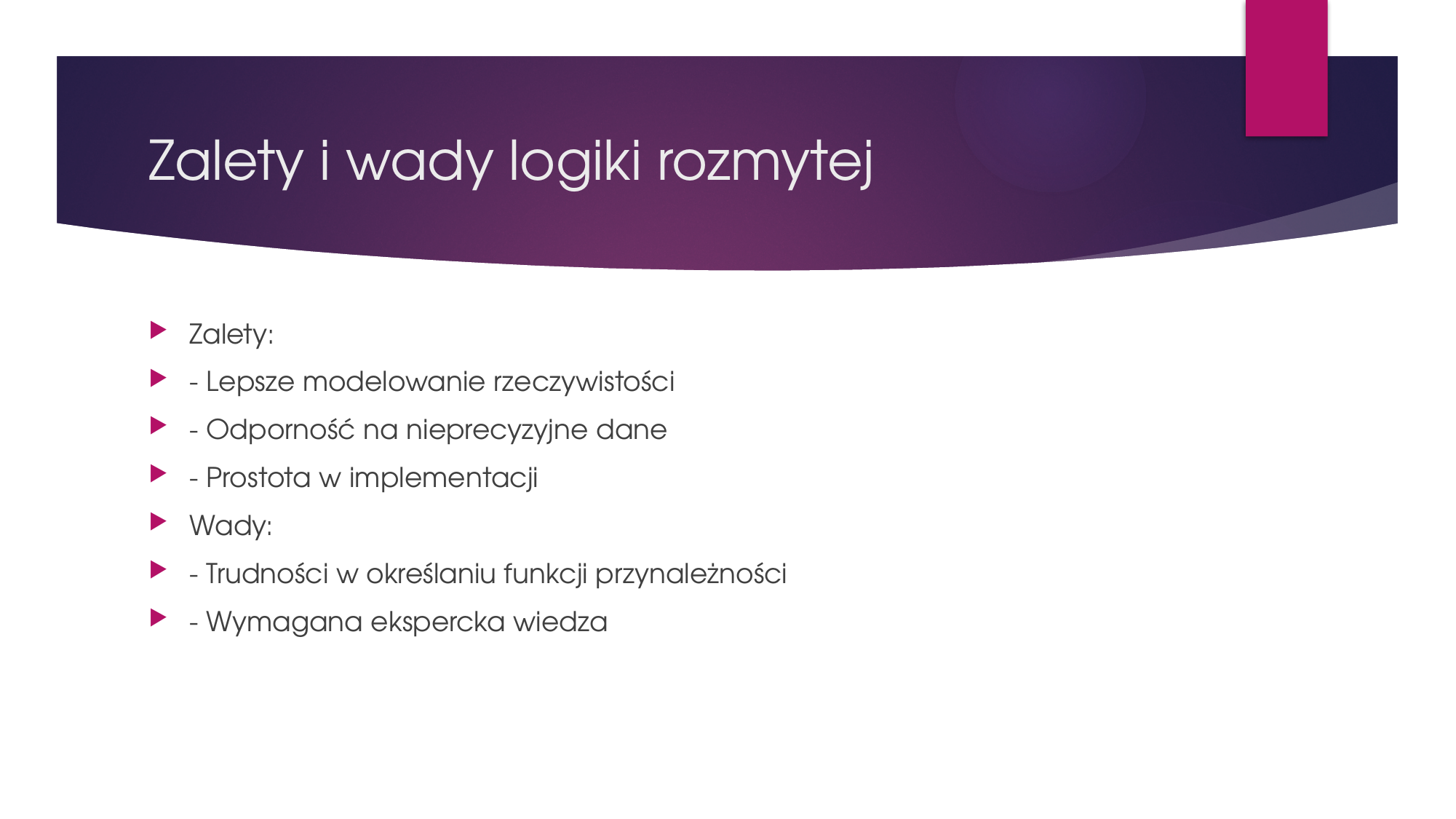

# Zalety i wady logiki rozmytej
Zalety:
- Lepsze modelowanie rzeczywistości
- Odporność na nieprecyzyjne dane
- Prostota w implementacji
Wady:
- Trudności w określaniu funkcji przynależności
- Wymagana ekspercka wiedza